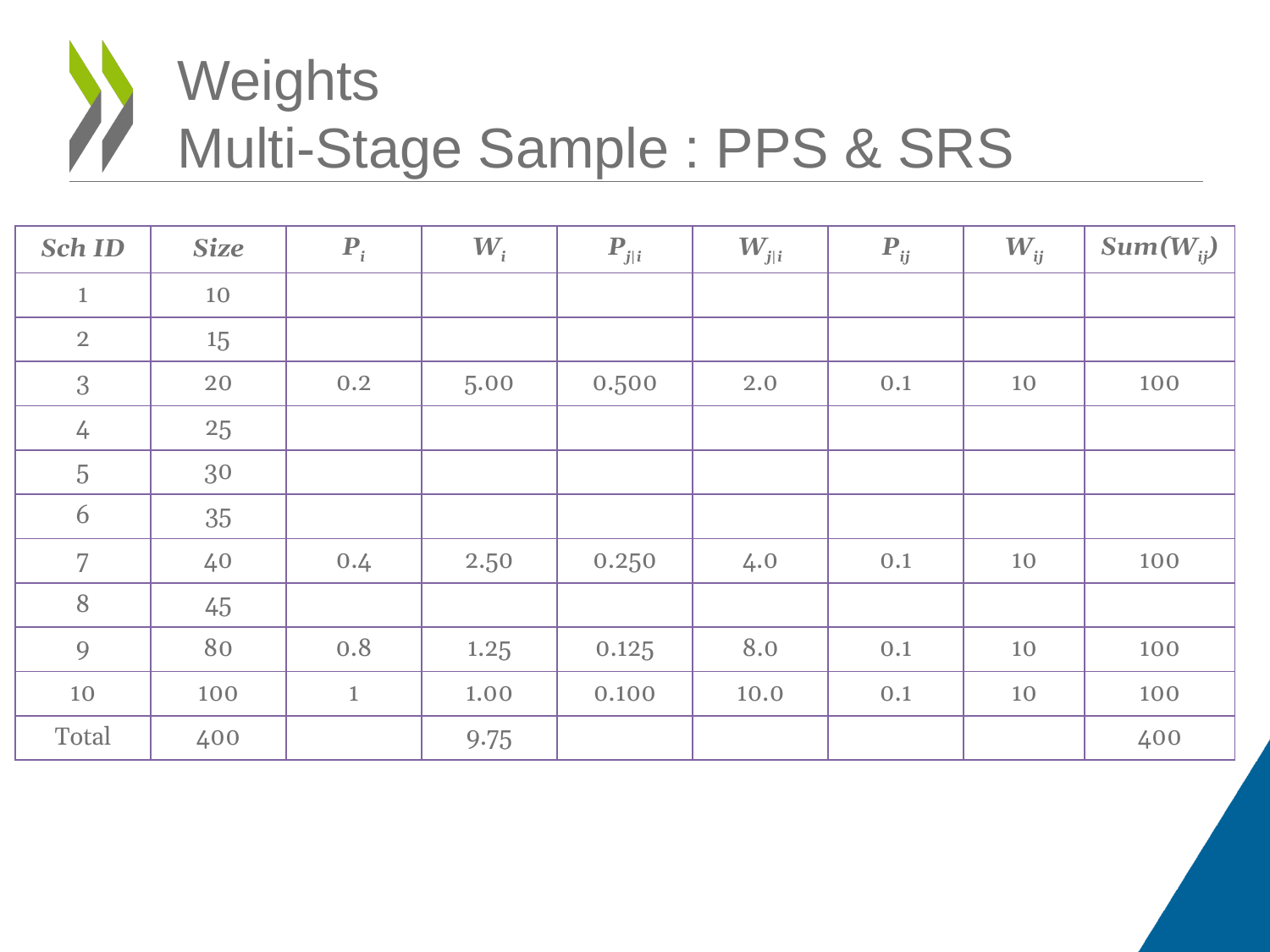

# Weights Multi-Stage Sample : PPS & SRS
| Sch ID | Size | Pi | Wi | Pj|i | Wj|i | Pij | Wij | Sum(Wij) |
| --- | --- | --- | --- | --- | --- | --- | --- | --- |
| 1 | 10 |  |  |  |  |  |  |  |
| 2 | 15 |  |  |  |  |  |  |  |
| 3 | 20 | 0.2 | 5.00 | 0.500 | 2.0 | 0.1 | 10 | 100 |
| 4 | 25 |  |  |  |  |  |  |  |
| 5 | 30 |  |  |  |  |  |  |  |
| 6 | 35 |  |  |  |  |  |  |  |
| 7 | 40 | 0.4 | 2.50 | 0.250 | 4.0 | 0.1 | 10 | 100 |
| 8 | 45 |  |  |  |  |  |  |  |
| 9 | 80 | 0.8 | 1.25 | 0.125 | 8.0 | 0.1 | 10 | 100 |
| 10 | 100 | 1 | 1.00 | 0.100 | 10.0 | 0.1 | 10 | 100 |
| Total | 400 |  | 9.75 |  |  |  |  | 400 |